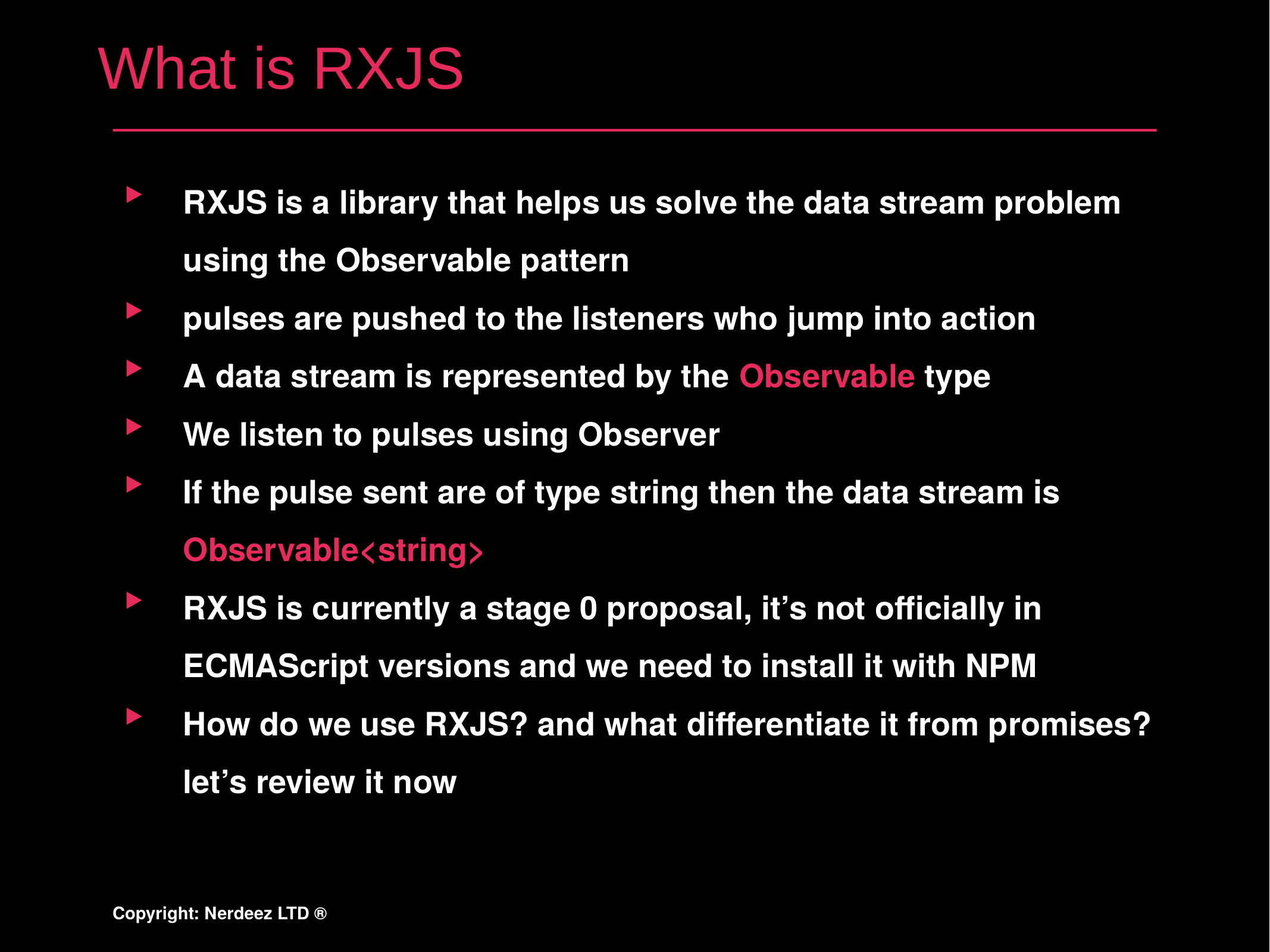

# What is RXJS

RXJS is a library that helps us solve the data stream problem using the Observable pattern
pulses are pushed to the listeners who jump into action
A data stream is represented by the Observable type
We listen to pulses using Observer
If the pulse sent are of type string then the data stream is Observable<string>
RXJS is currently a stage 0 proposal, it’s not officially in ECMAScript versions and we need to install it with NPM
How do we use RXJS? and what differentiate it from promises? let’s review it now

Copyright: Nerdeez LTD ®